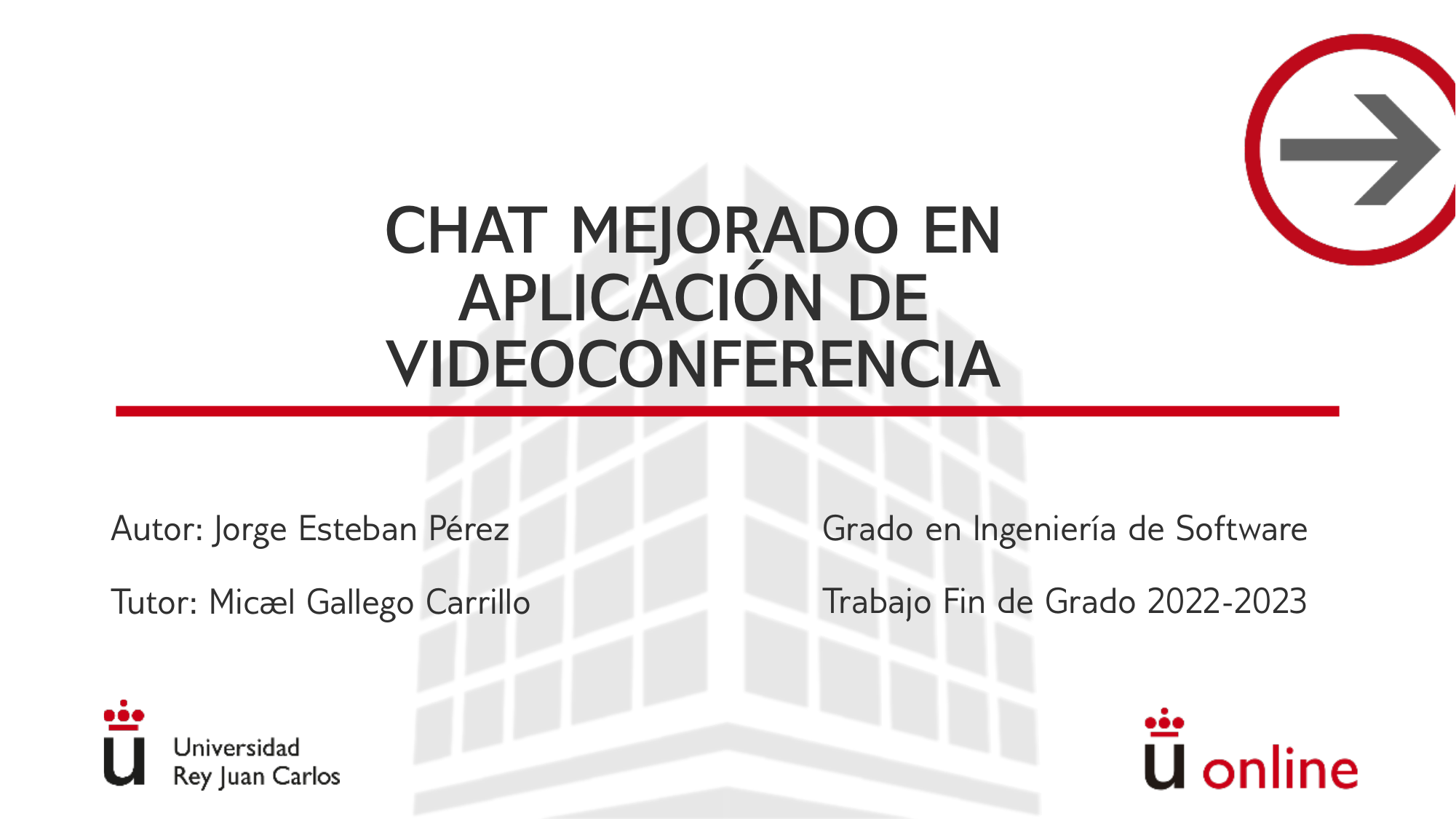

# CHAT MEJORADO EN APLICACIÓN DE VIDEOCONFERENCIA
Autor: Jorge Esteban Pérez

Tutor: Micael Gallego Carrillo
Grado en Ingeniería de Software

Trabajo Fin de Grado 2022-2023